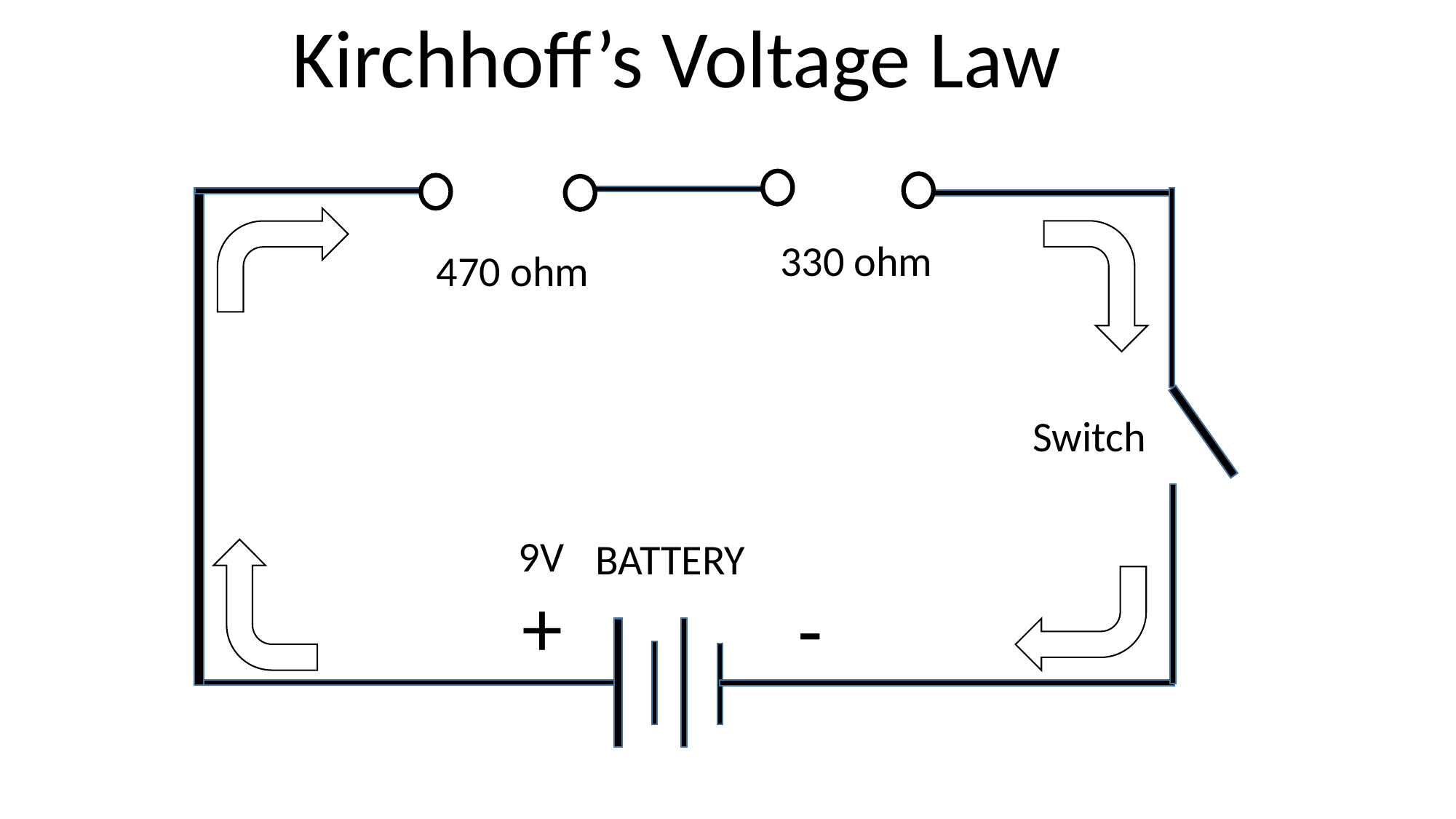

Kirchhoff’s Voltage Law

330 ohm

470 ohm
Switch

9V
BATTERY

+
-